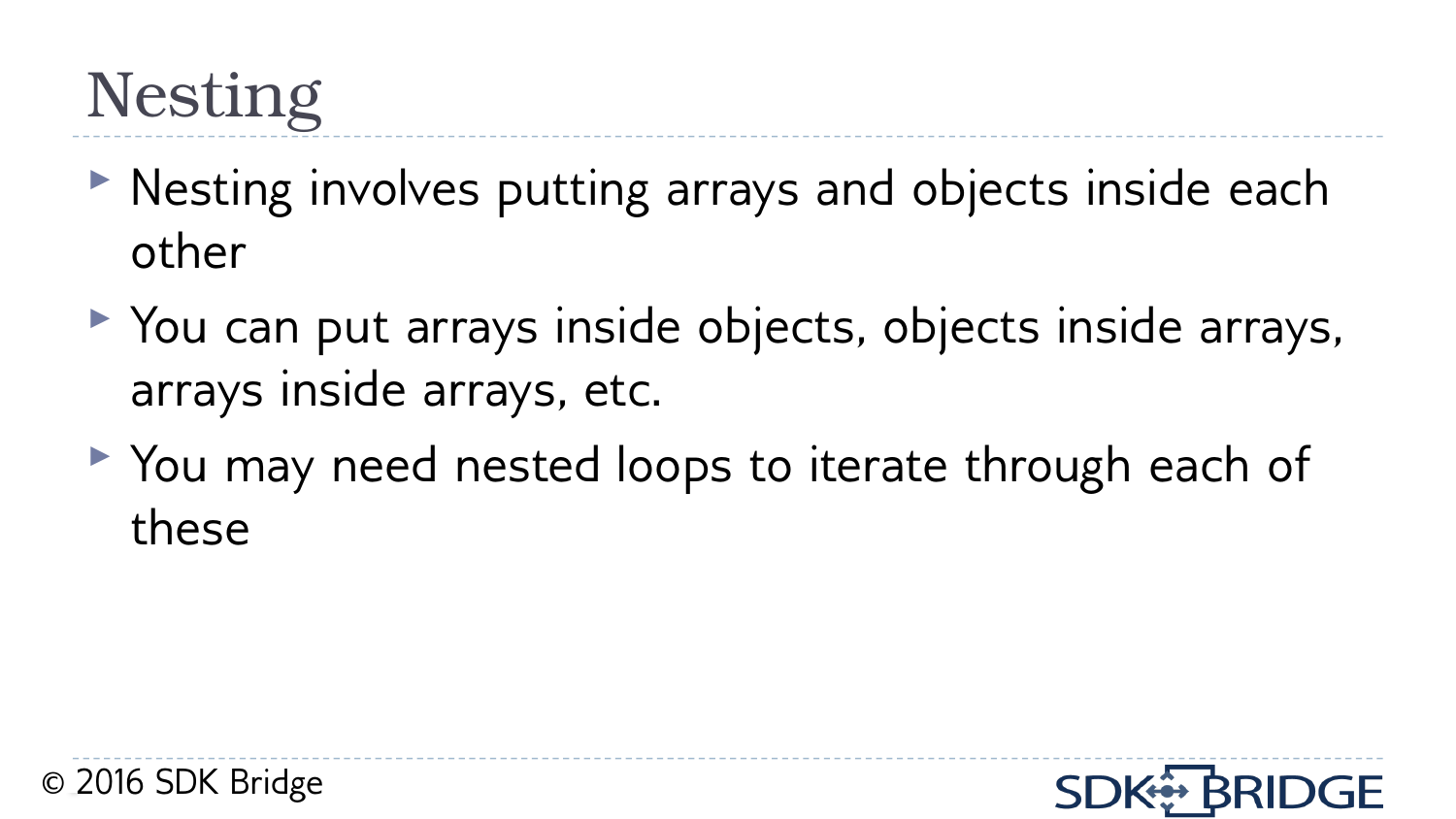

# Nesting
Nesting involves putting arrays and objects inside each other
You can put arrays inside objects, objects inside arrays, arrays inside arrays, etc.
You may need nested loops to iterate through each of these